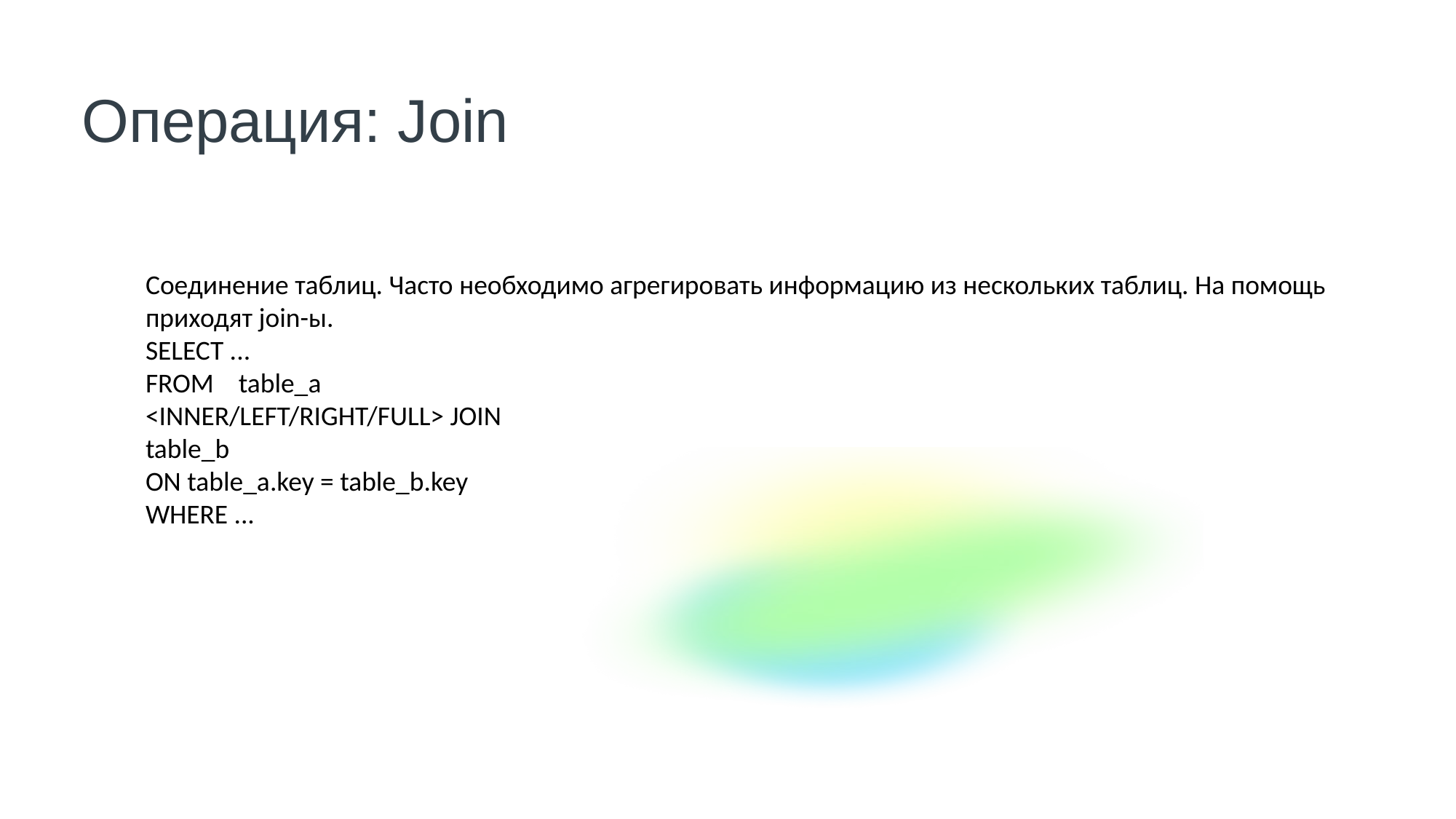

Операция: Join

Соединение таблиц. Часто необходимо агрегировать информацию из нескольких таблиц. На помощь приходят join-ы.
SELECT ...
FROM    table_a
<INNER/LEFT/RIGHT/FULL> JOIN
table_b
ON table_a.key = table_b.key
WHERE ...